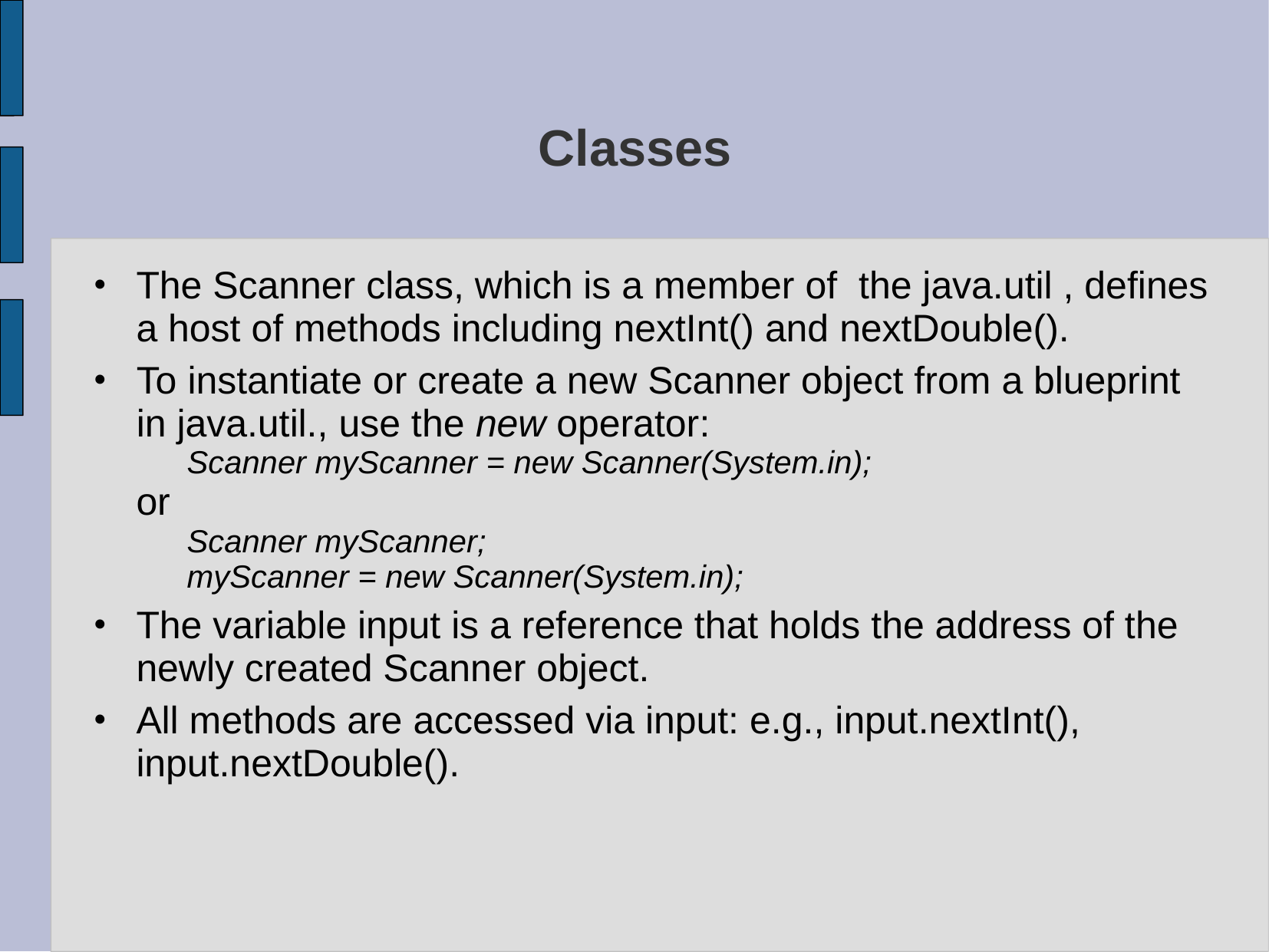

# Classes
The Scanner class, which is a member of  the java.util , defines a host of methods including nextInt() and nextDouble().
To instantiate or create a new Scanner object from a blueprint in java.util., use the new operator:
	Scanner myScanner = new Scanner(System.in);
    or
	Scanner myScanner;
	myScanner = new Scanner(System.in);
The variable input is a reference that holds the address of the newly created Scanner object.
All methods are accessed via input: e.g., input.nextInt(), input.nextDouble().